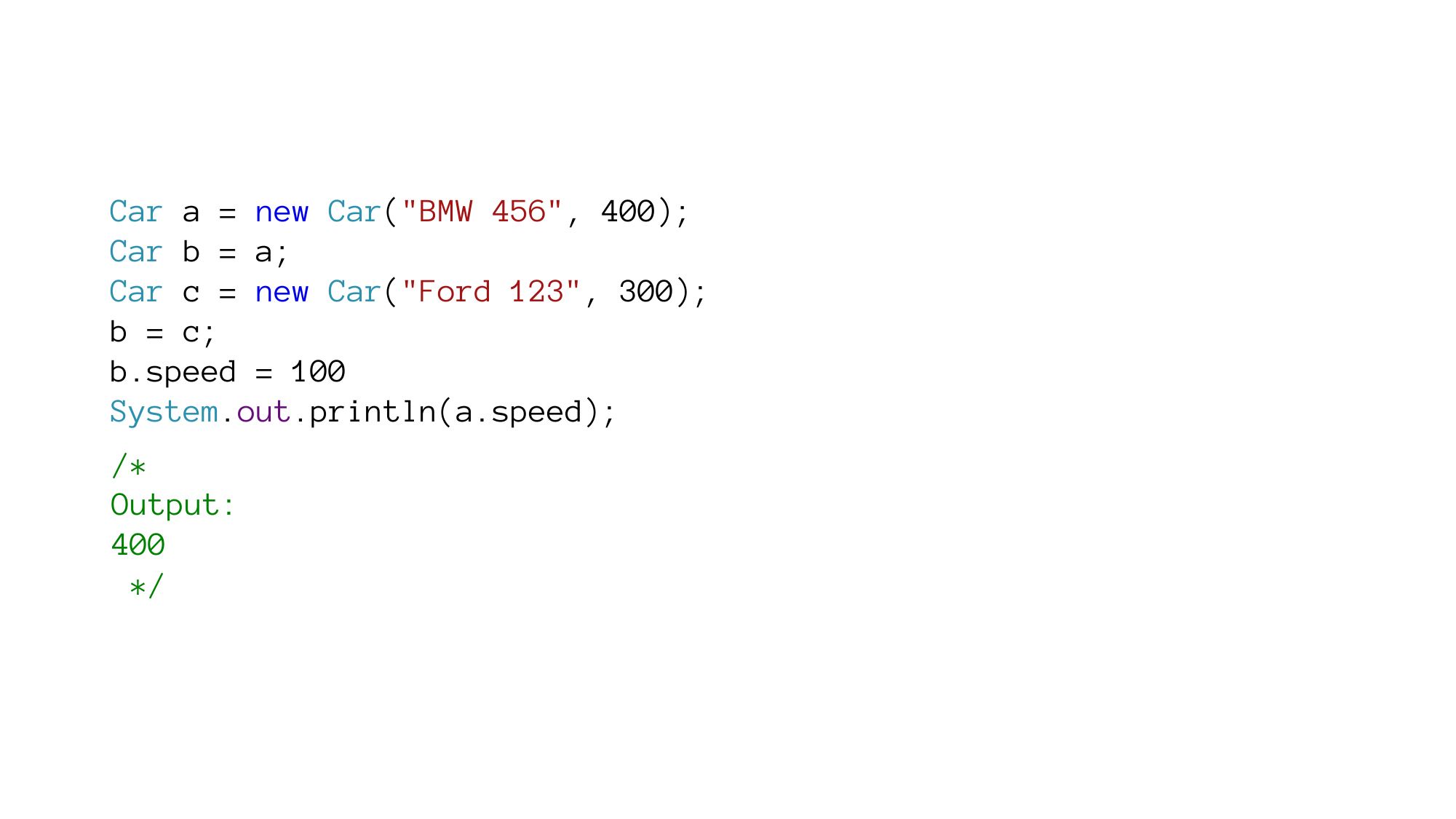

#
Car a = new Car("BMW 456", 400);
Car b = a;
Car c = new Car("Ford 123", 300);
b = c;
b.speed = 100
System.out.println(a.speed);
/*
Output:
400
 */